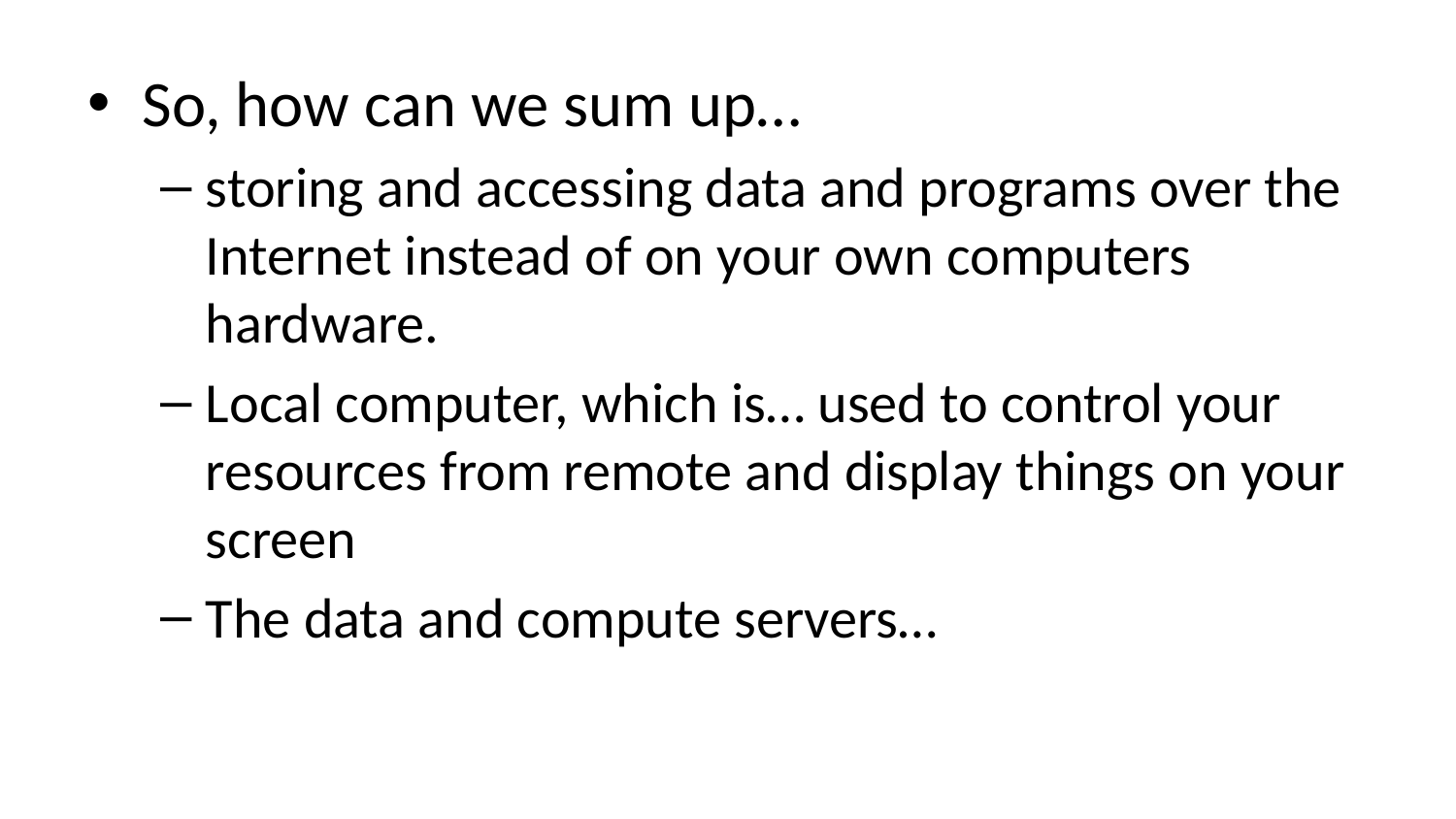

So, how can we sum up…
storing and accessing data and programs over the Internet instead of on your own computers hardware.
Local computer, which is… used to control your resources from remote and display things on your screen
The data and compute servers…